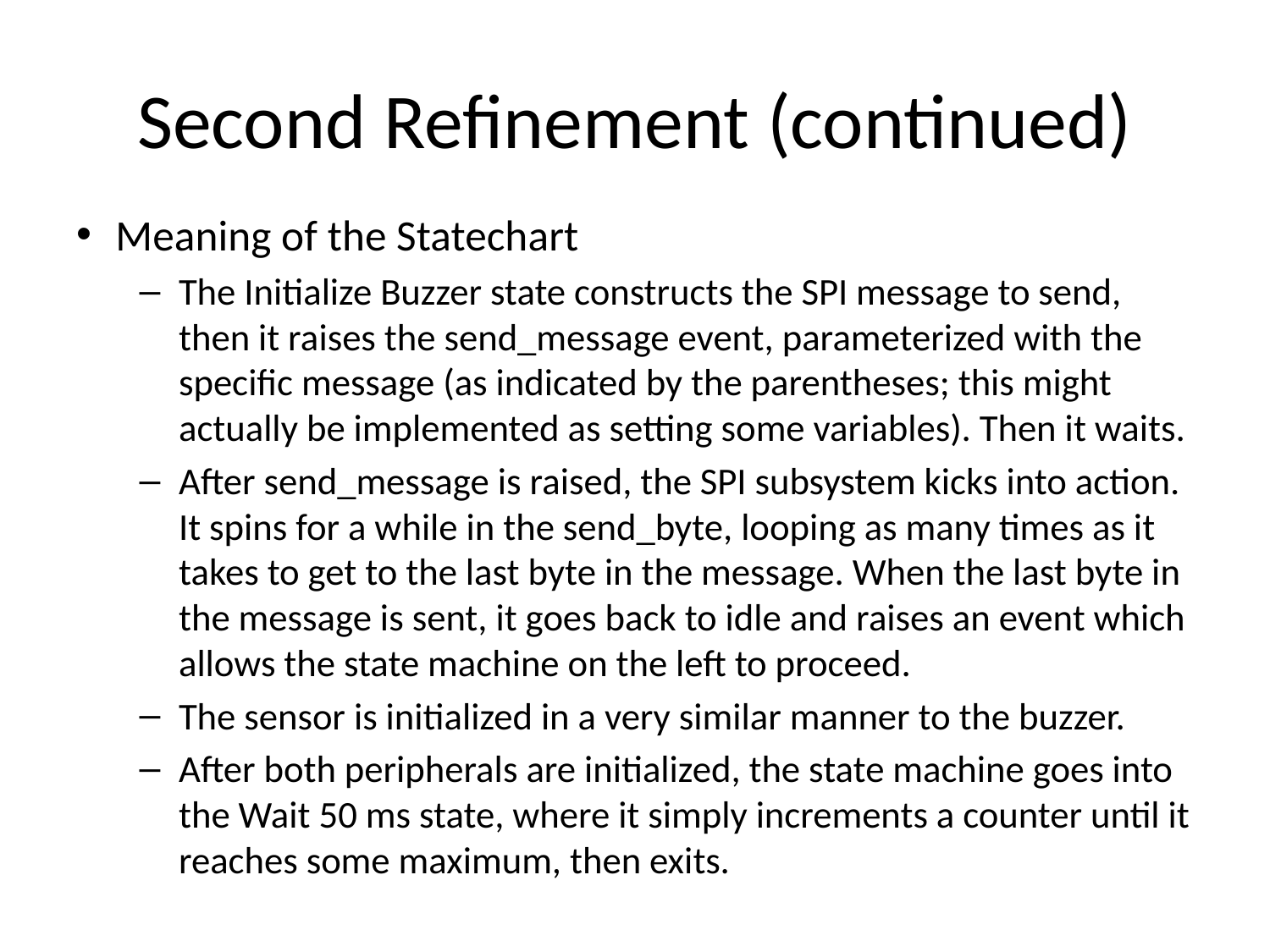

# Second Refinement (continued)

Meaning of the Statechart
The Initialize Buzzer state constructs the SPI message to send, then it raises the send_message event, parameterized with the specific message (as indicated by the parentheses; this might actually be implemented as setting some variables). Then it waits.
After send_message is raised, the SPI subsystem kicks into action. It spins for a while in the send_byte, looping as many times as it takes to get to the last byte in the message. When the last byte in the message is sent, it goes back to idle and raises an event which allows the state machine on the left to proceed.
The sensor is initialized in a very similar manner to the buzzer.
After both peripherals are initialized, the state machine goes into the Wait 50 ms state, where it simply increments a counter until it reaches some maximum, then exits.